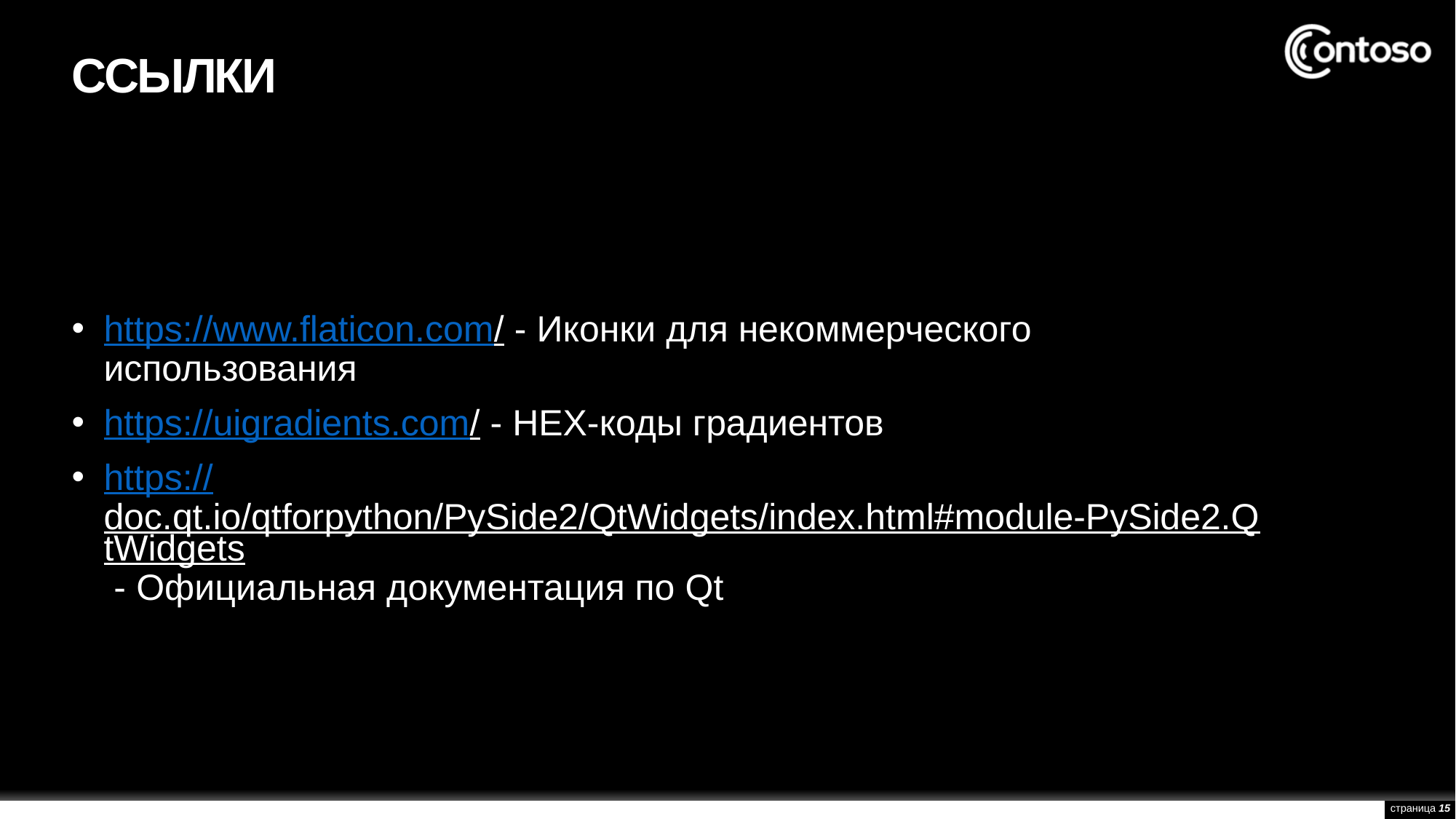

# ССЫЛКИ
https://www.flaticon.com/ - Иконки для некоммерческого использования
https://uigradients.com/ - HEX-коды градиентов
https://doc.qt.io/qtforpython/PySide2/QtWidgets/index.html#module-PySide2.QtWidgets - Официальная документация по Qt
страница 15